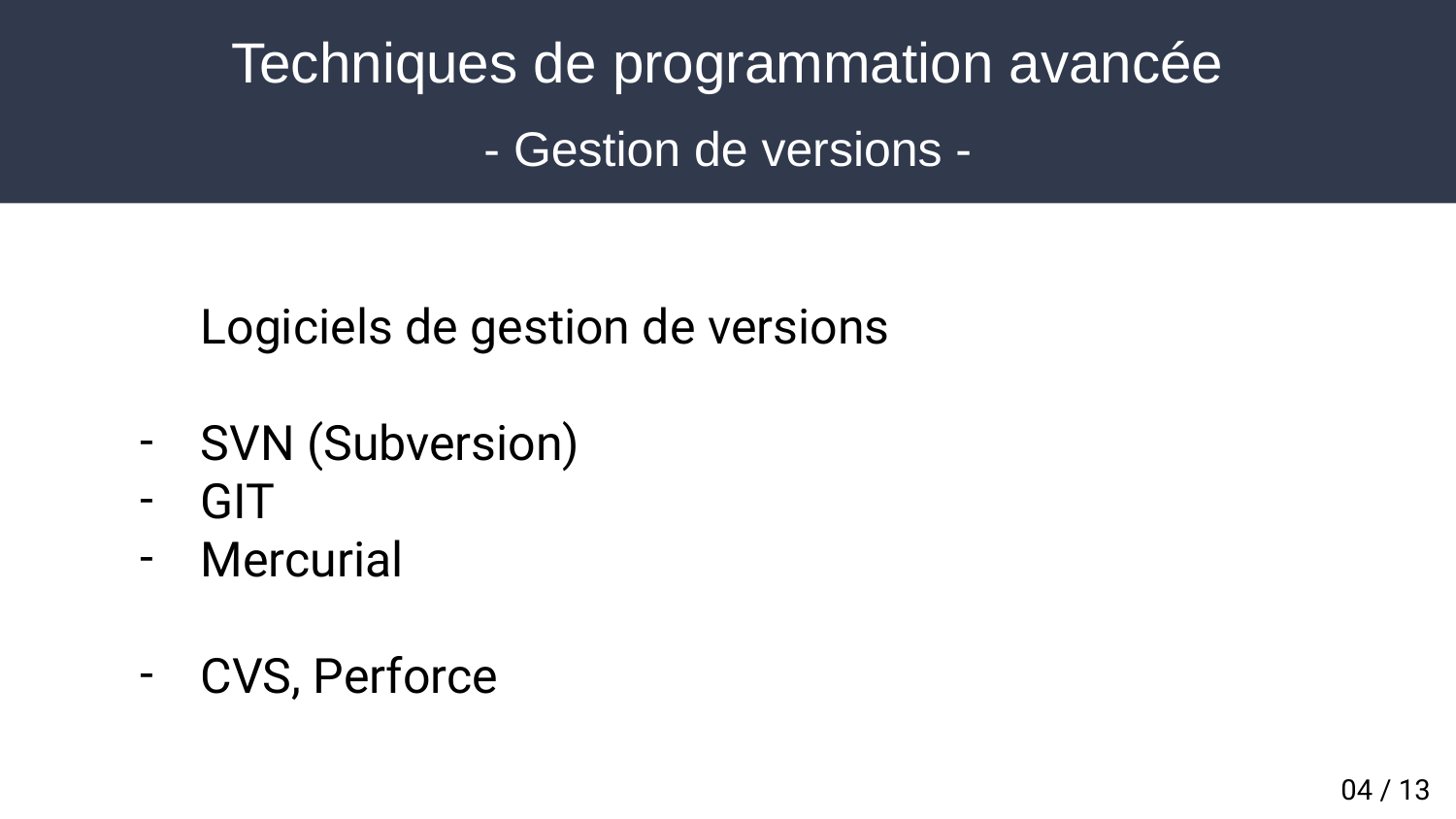

# Techniques de programmation avancée

- Gestion de versions -
Logiciels de gestion de versions

SVN (Subversion)
GIT
Mercurial

CVS, Perforce

04 / 13